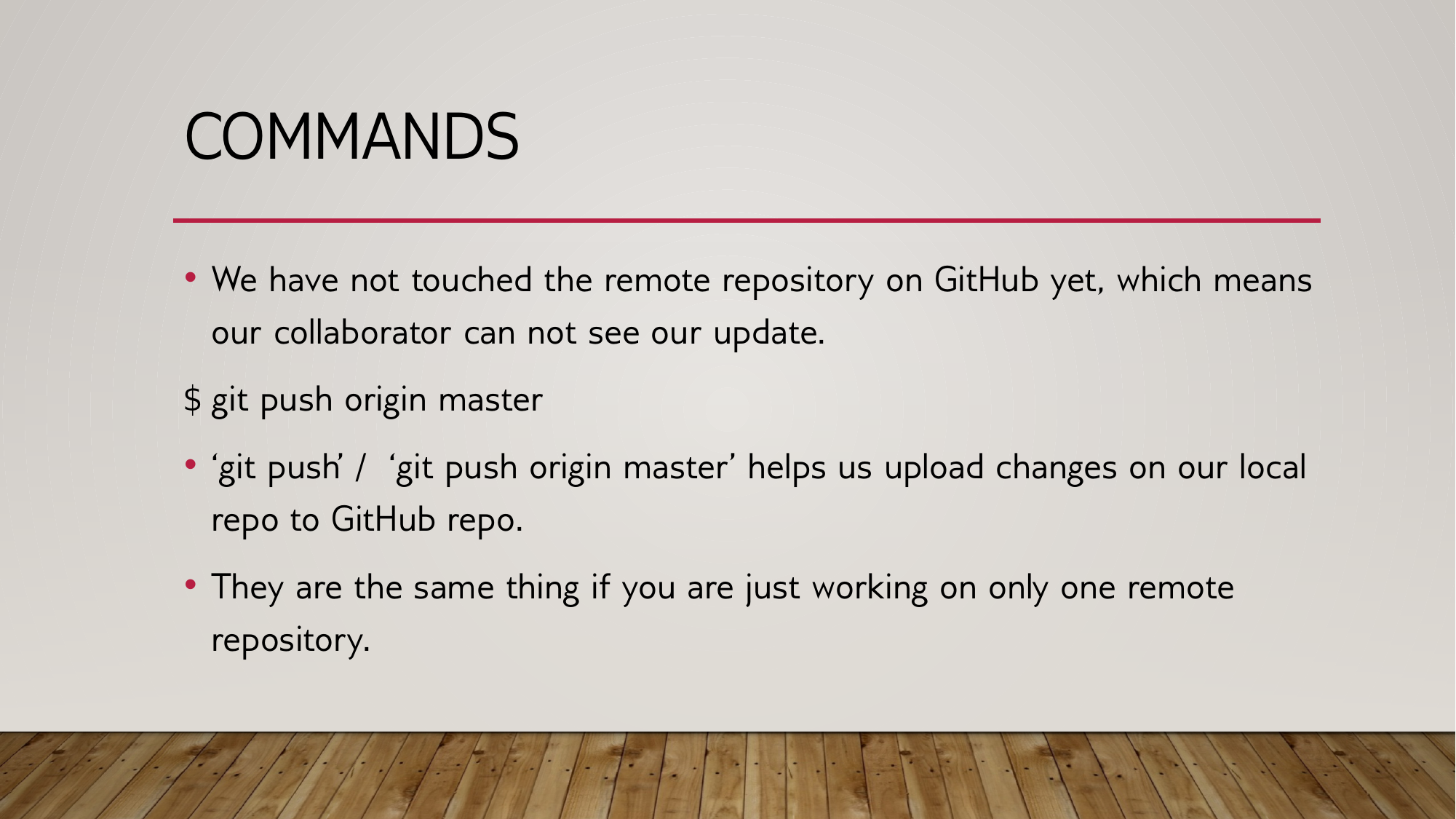

# COMMANDS
We have not touched the remote repository on GitHub yet, which means our collaborator can not see our update.
$ git push origin master
‘git push’ /  ‘git push origin master’ helps us upload changes on our local repo to GitHub repo.
They are the same thing if you are just working on only one remote repository.